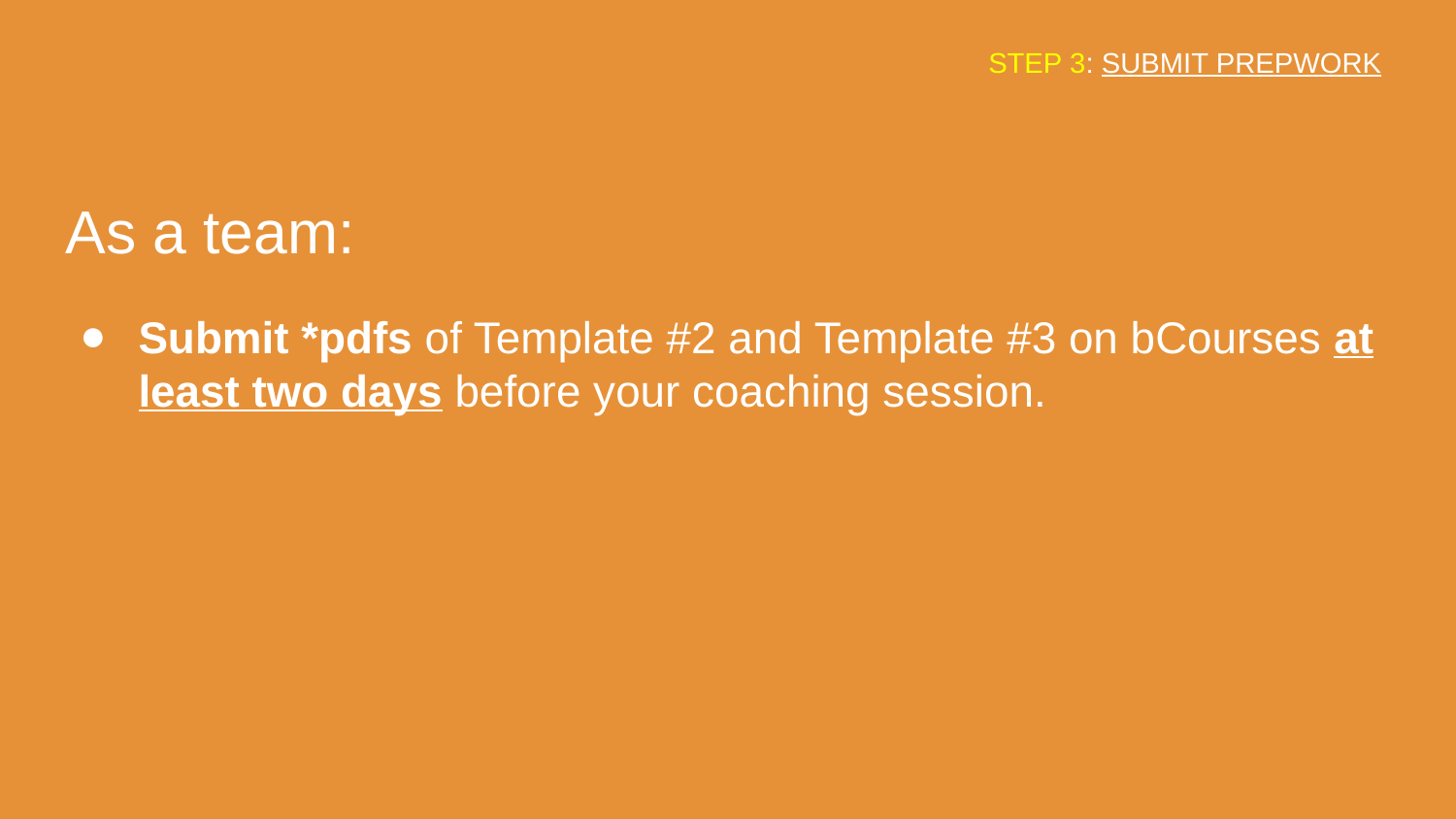

# STEP 3: SUBMIT PREPWORK

As a team:

Submit *pdfs of Template #2 and Template #3 on bCourses at least two days before your coaching session.